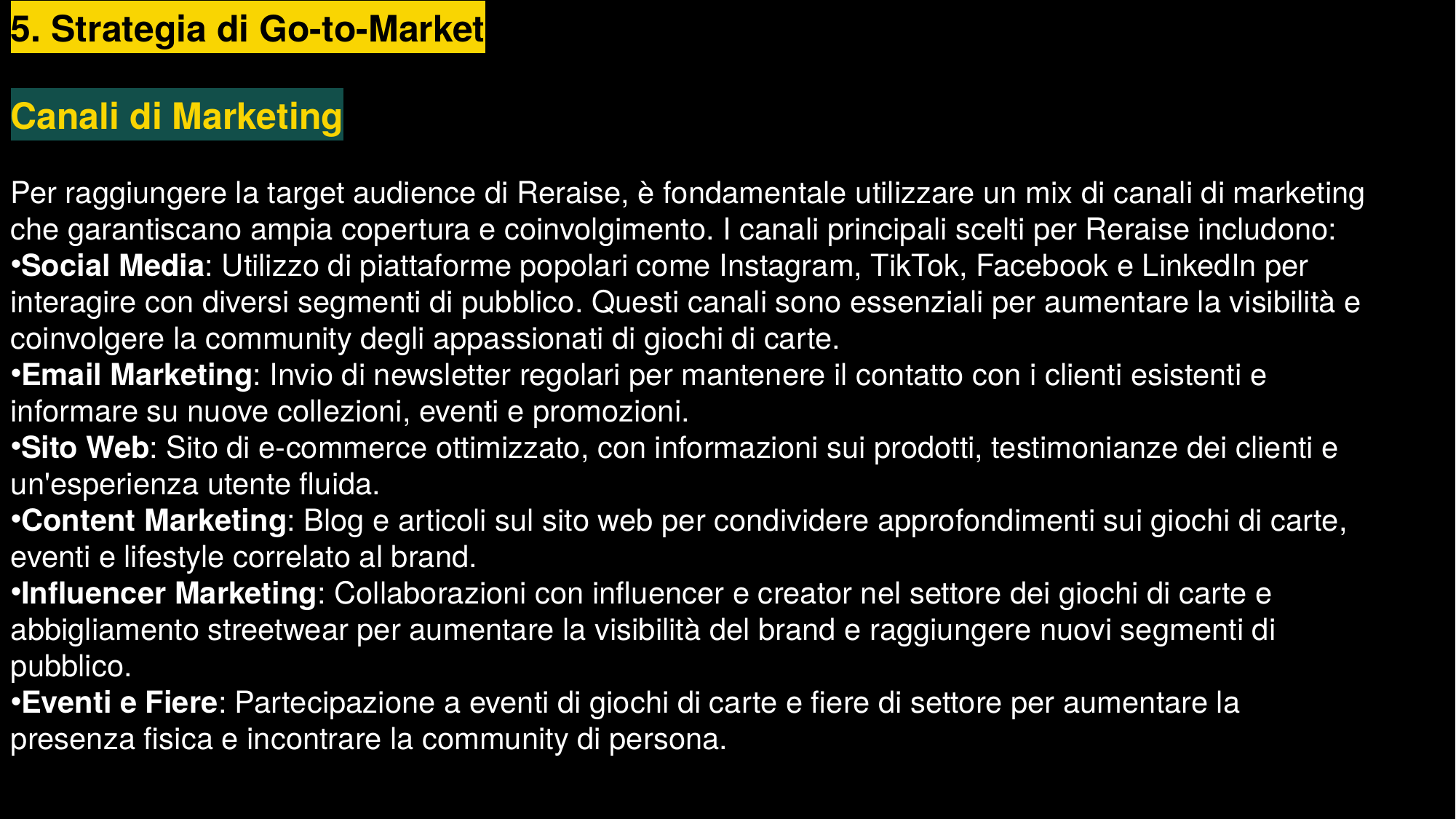

5. Strategia di Go-to-Market

Canali di Marketing

Per raggiungere la target audience di Reraise, è fondamentale utilizzare un mix di canali di marketing che garantiscano ampia copertura e coinvolgimento. I canali principali scelti per Reraise includono:
Social Media: Utilizzo di piattaforme popolari come Instagram, TikTok, Facebook e LinkedIn per interagire con diversi segmenti di pubblico. Questi canali sono essenziali per aumentare la visibilità e coinvolgere la community degli appassionati di giochi di carte.
Email Marketing: Invio di newsletter regolari per mantenere il contatto con i clienti esistenti e informare su nuove collezioni, eventi e promozioni.
Sito Web: Sito di e-commerce ottimizzato, con informazioni sui prodotti, testimonianze dei clienti e un'esperienza utente fluida.
Content Marketing: Blog e articoli sul sito web per condividere approfondimenti sui giochi di carte, eventi e lifestyle correlato al brand.
Influencer Marketing: Collaborazioni con influencer e creator nel settore dei giochi di carte e abbigliamento streetwear per aumentare la visibilità del brand e raggiungere nuovi segmenti di pubblico.
Eventi e Fiere: Partecipazione a eventi di giochi di carte e fiere di settore per aumentare la presenza fisica e incontrare la community di persona.